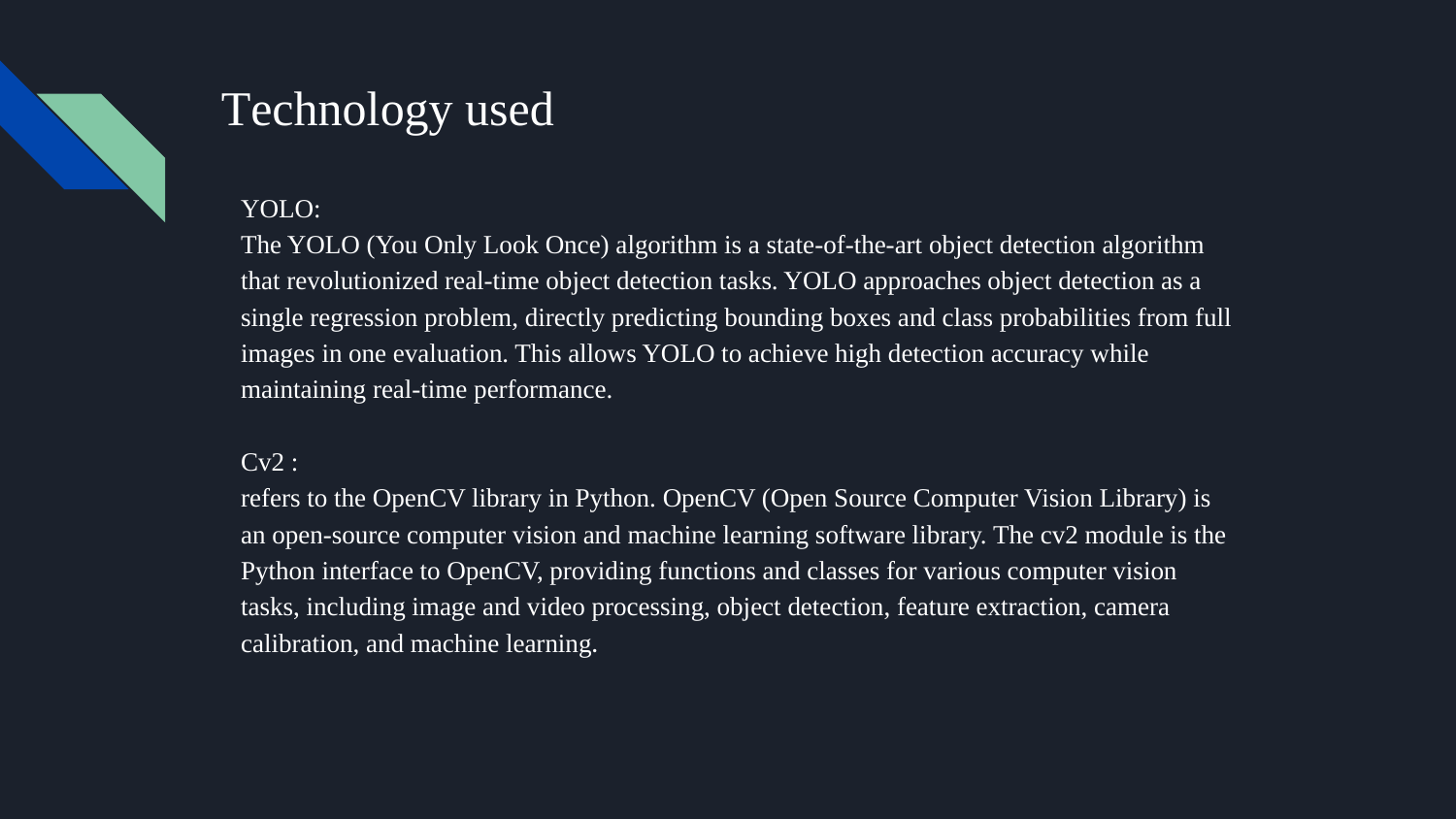

# Technology used
YOLO:
The YOLO (You Only Look Once) algorithm is a state-of-the-art object detection algorithm that revolutionized real-time object detection tasks. YOLO approaches object detection as a single regression problem, directly predicting bounding boxes and class probabilities from full images in one evaluation. This allows YOLO to achieve high detection accuracy while maintaining real-time performance.

Cv2 :
refers to the OpenCV library in Python. OpenCV (Open Source Computer Vision Library) is an open-source computer vision and machine learning software library. The cv2 module is the Python interface to OpenCV, providing functions and classes for various computer vision tasks, including image and video processing, object detection, feature extraction, camera calibration, and machine learning.